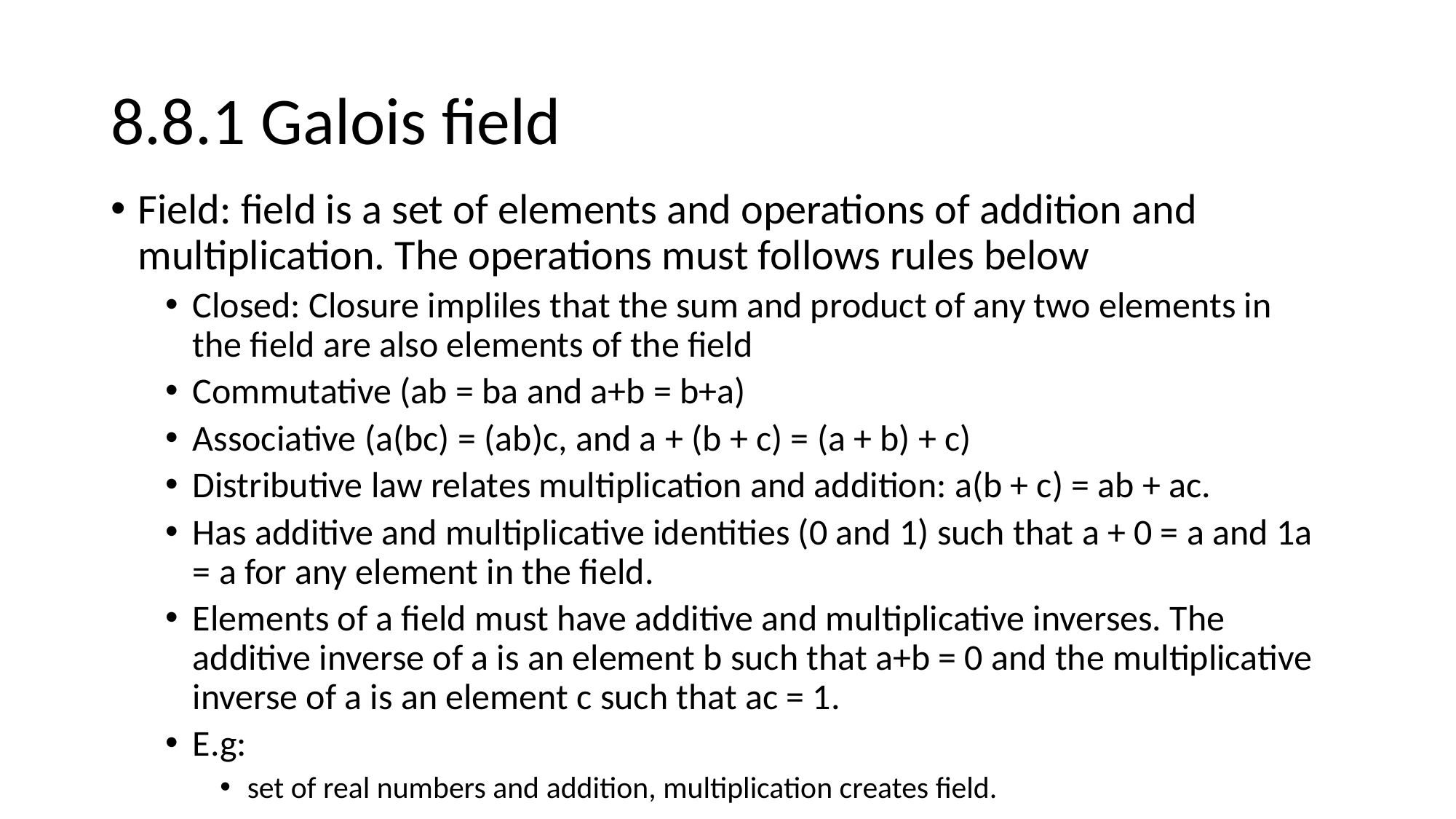

8.8.1 Galois field
Field: field is a set of elements and operations of addition and multiplication. The operations must follows rules below
Closed: Closure impliles that the sum and product of any two elements in the field are also elements of the field
Commutative (ab = ba and a+b = b+a)
Associative (a(bc) = (ab)c, and a + (b + c) = (a + b) + c)
Distributive law relates multiplication and addition: a(b + c) = ab + ac.
Has additive and multiplicative identities (0 and 1) such that a + 0 = a and 1a = a for any element in the field.
Elements of a field must have additive and multiplicative inverses. The additive inverse of a is an element b such that a+b = 0 and the multiplicative inverse of a is an element c such that ac = 1.
E.g:
set of real numbers and addition, multiplication creates field.